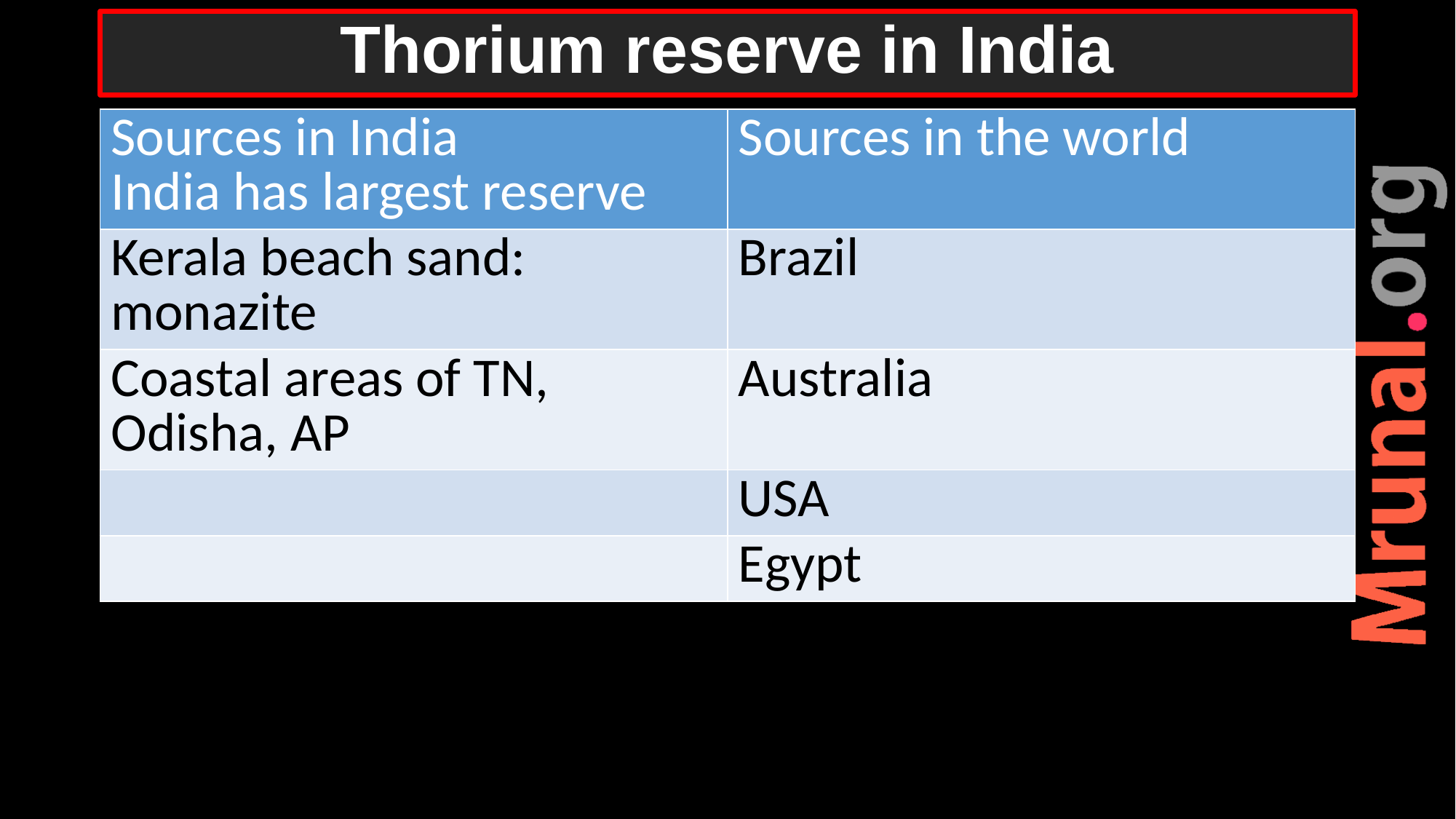

# Thorium reserve in India
| Sources in India India has largest reserve | Sources in the world |
| --- | --- |
| Kerala beach sand: monazite | Brazil |
| Coastal areas of TN, Odisha, AP | Australia |
|  | USA |
|  | Egypt |